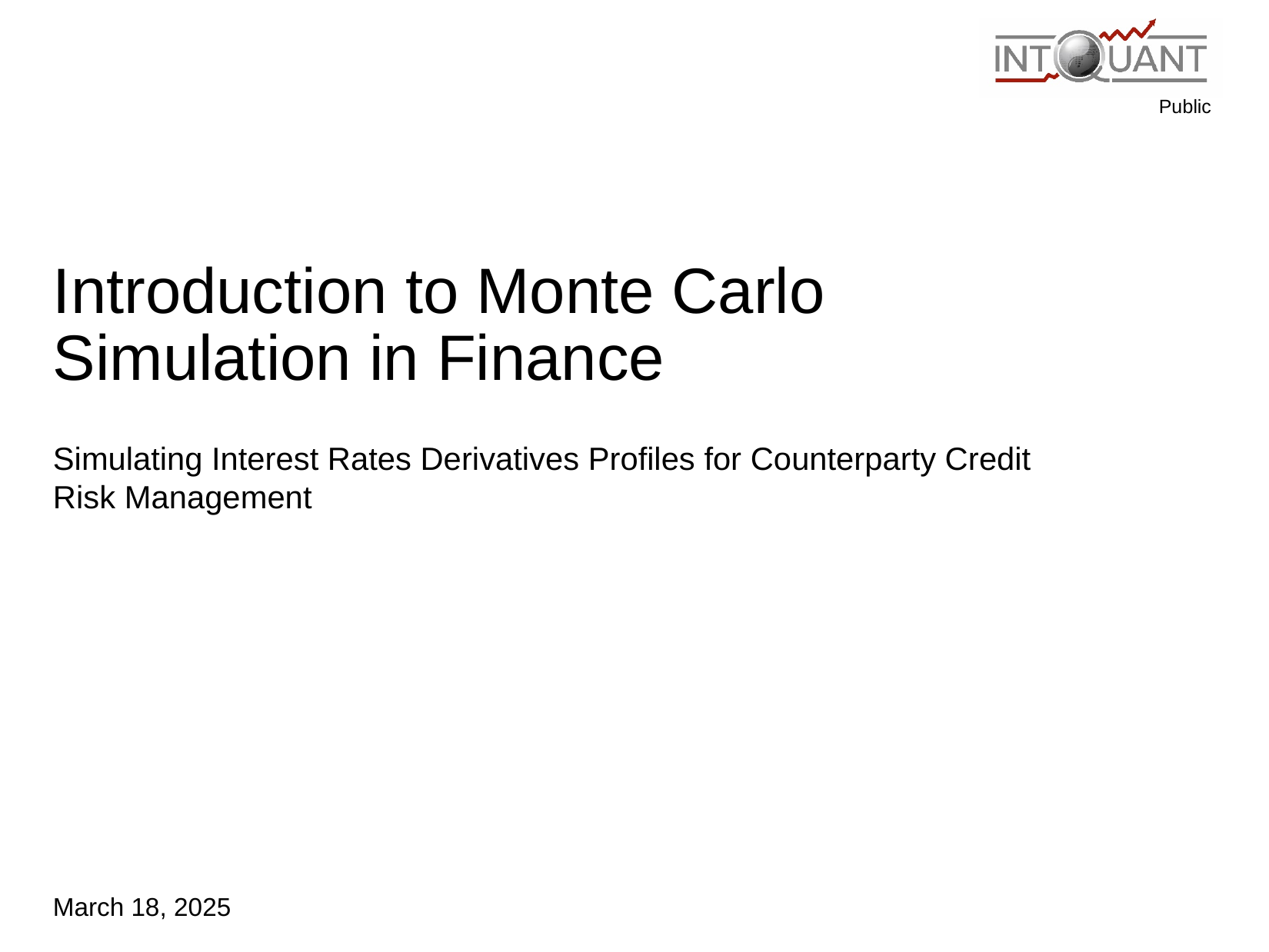

# Introduction to Monte Carlo Simulation in Finance
Simulating Interest Rates Derivatives Profiles for Counterparty Credit Risk Management
March 18, 2025